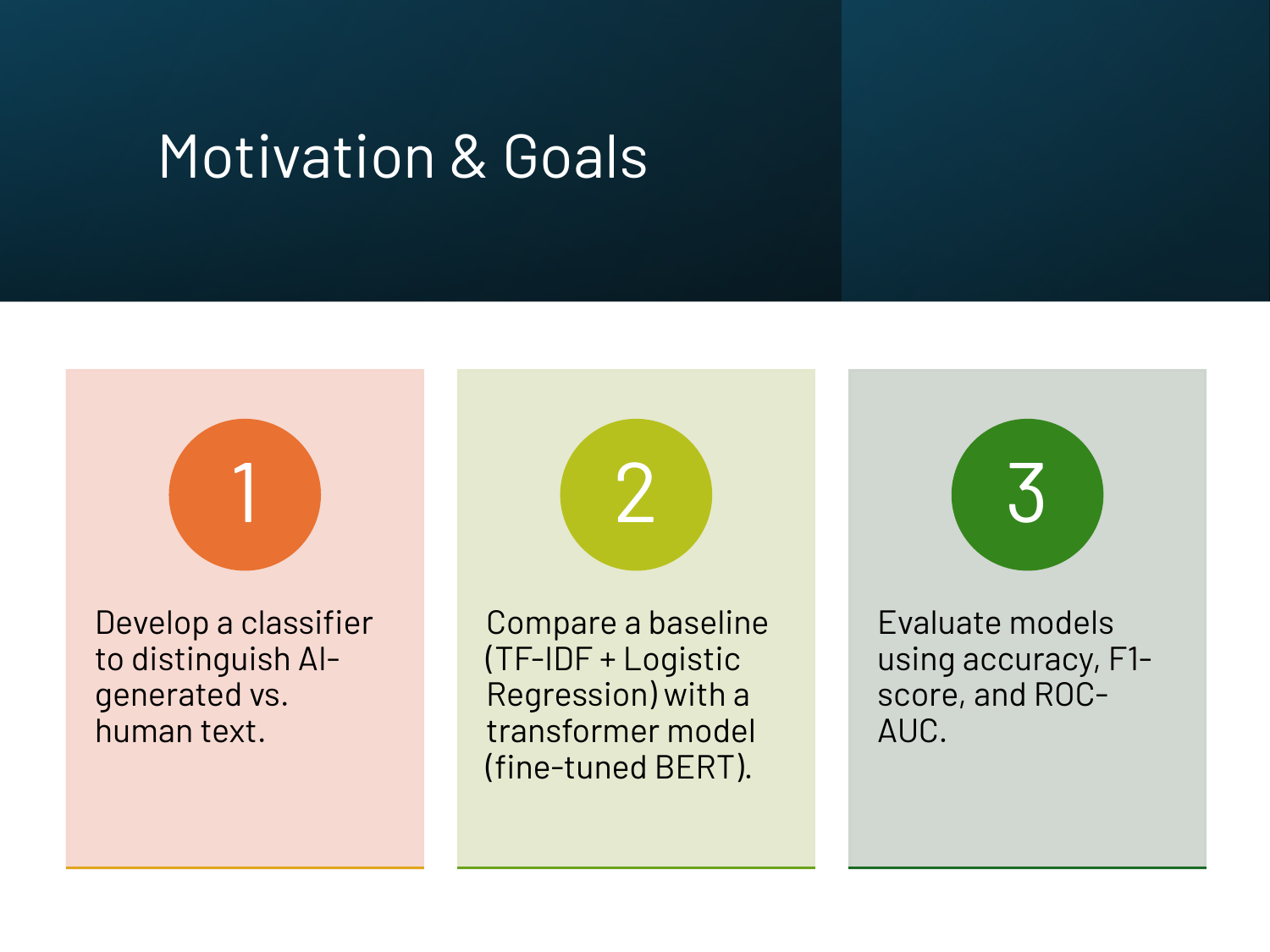

# Motivation & Goals
Develop a classifier to distinguish AI-generated vs. human text.
1
Compare a baseline (TF-IDF + Logistic Regression) with a transformer model (fine-tuned BERT).
2
Evaluate models using accuracy, F1-score, and ROC-AUC.
3